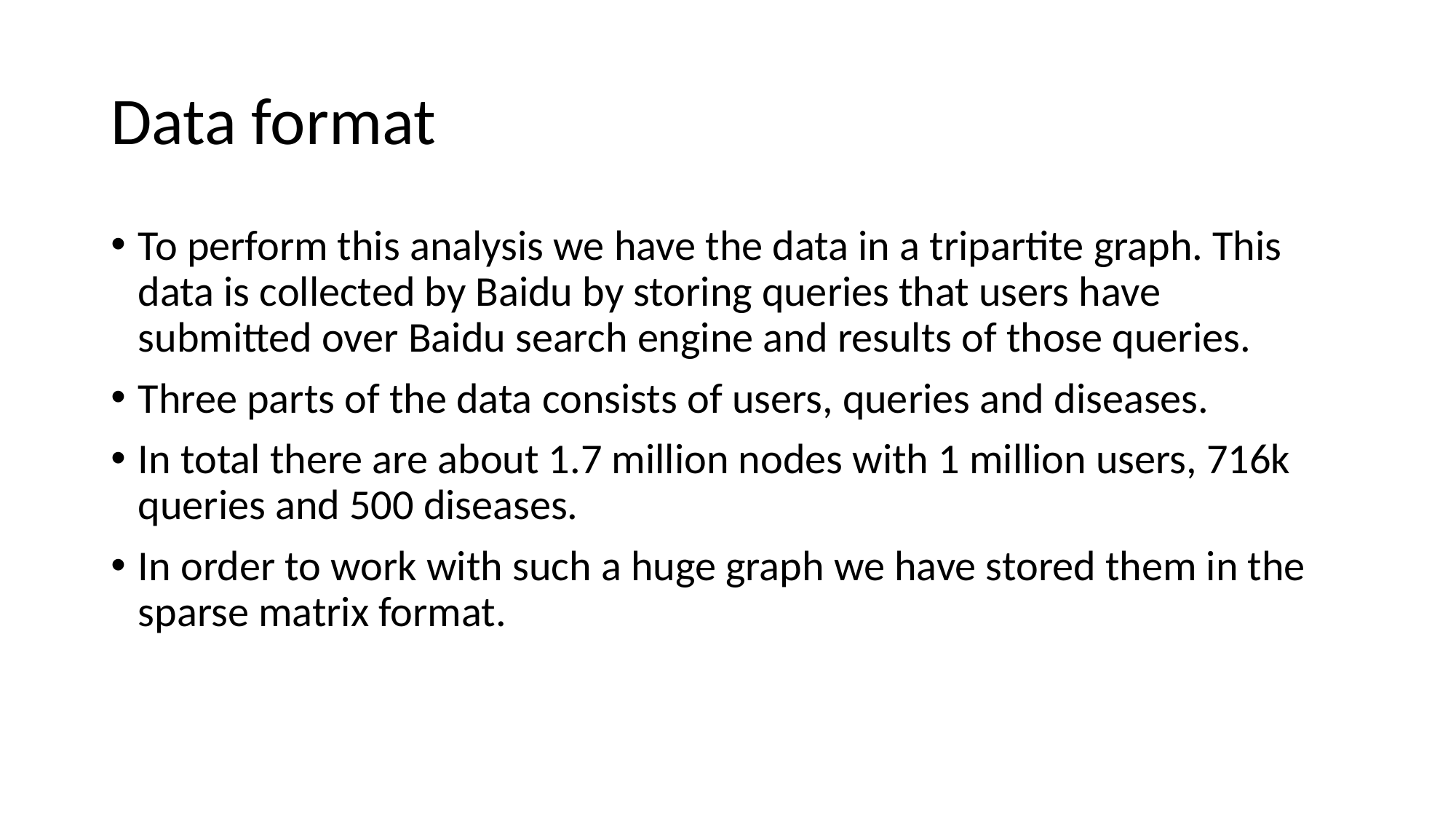

# Data format
To perform this analysis we have the data in a tripartite graph. This data is collected by Baidu by storing queries that users have submitted over Baidu search engine and results of those queries.
Three parts of the data consists of users, queries and diseases.
In total there are about 1.7 million nodes with 1 million users, 716k queries and 500 diseases.
In order to work with such a huge graph we have stored them in the sparse matrix format.